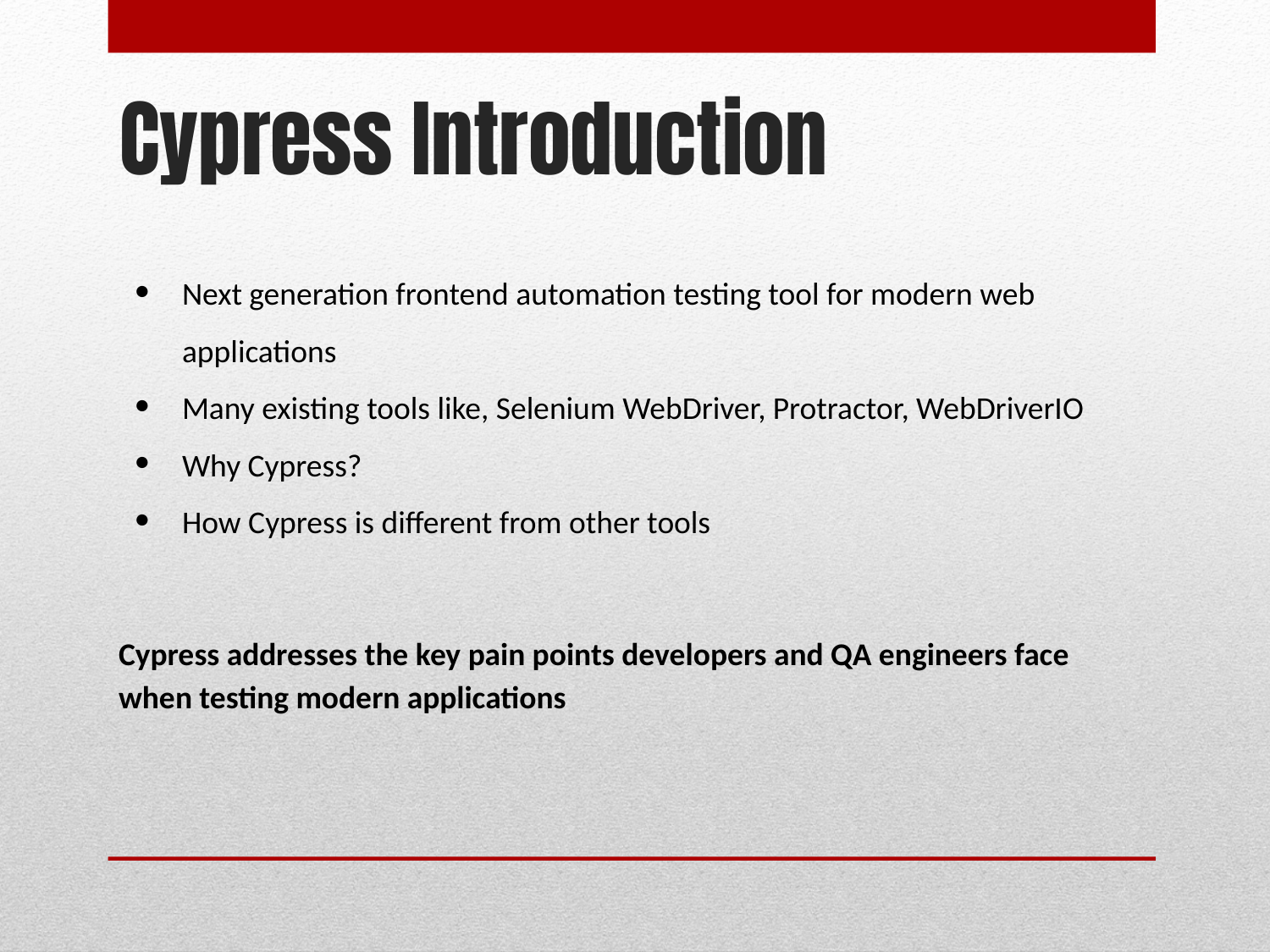

# Cypress Introduction
Next generation frontend automation testing tool for modern web applications
Many existing tools like, Selenium WebDriver, Protractor, WebDriverIO
Why Cypress?
How Cypress is different from other tools

Cypress addresses the key pain points developers and QA engineers face when testing modern applications